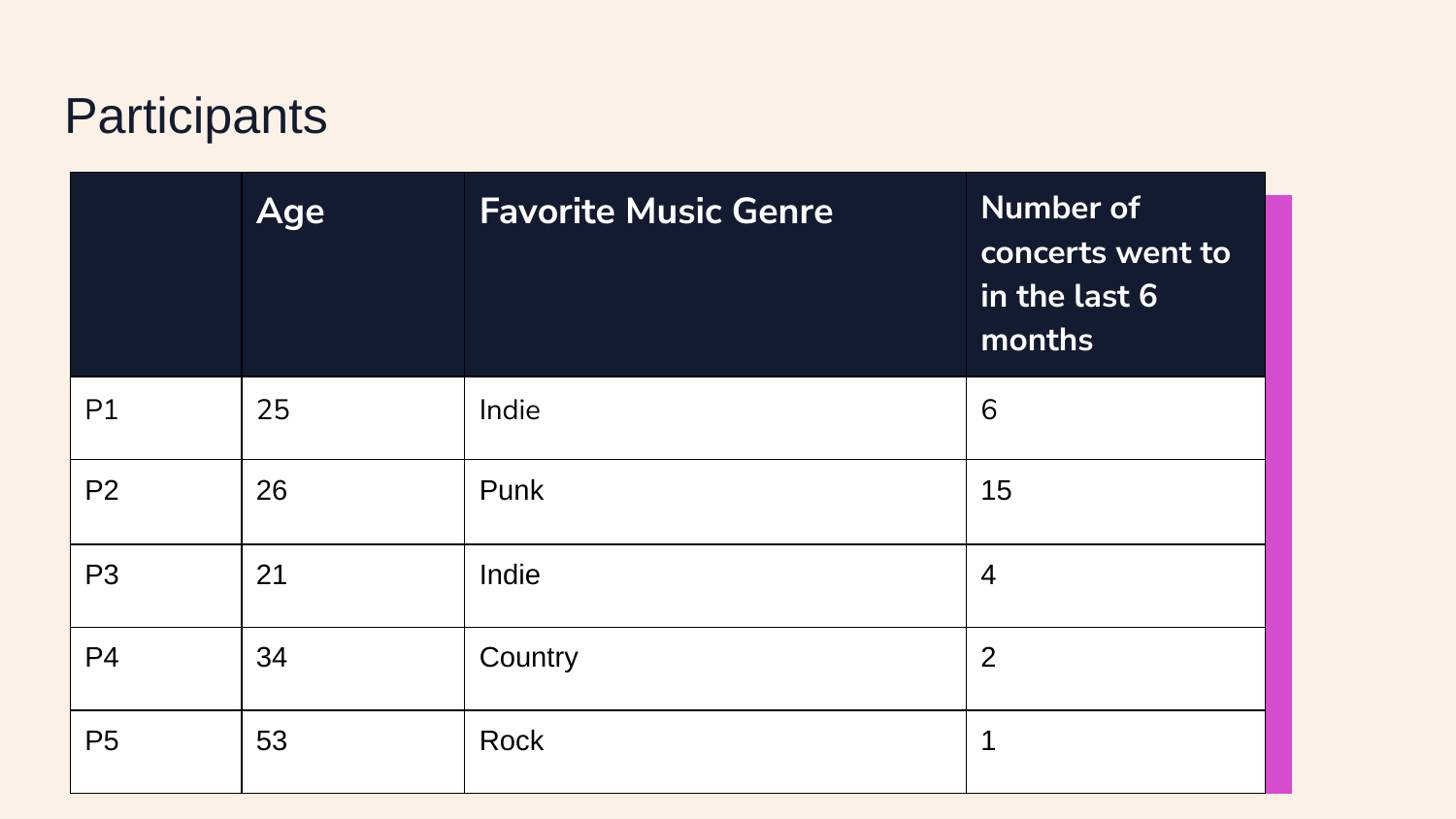

# Participants
|  | Age | Favorite Music Genre | Number of concerts went to in the last 6 months |
| --- | --- | --- | --- |
| P1 | 25 | Indie | 6 |
| P2 | 26 | Punk | 15 |
| P3 | 21 | Indie | 4 |
| P4 | 34 | Country | 2 |
| P5 | 53 | Rock | 1 |